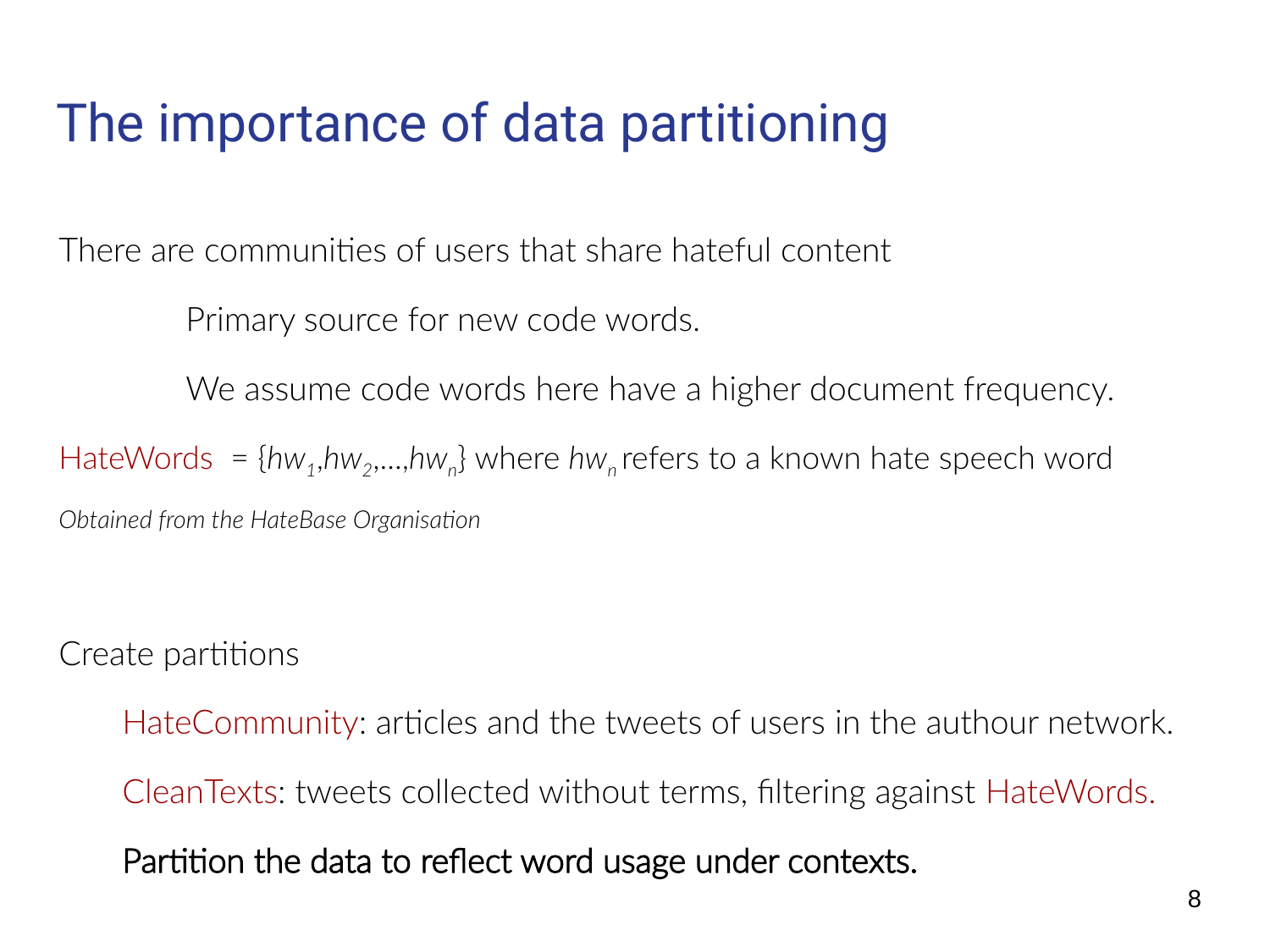

# The importance of data partitioning
There are communities of users that share hateful content
	Primary source for new code words.
	We assume code words here have a higher document frequency.
HateWords  = {hw1,hw2,...,hwn} where hwn refers to a known hate speech word
Obtained from the HateBase Organisation

Create partitions
HateCommunity: articles and the tweets of users in the authour network.
CleanTexts: tweets collected without terms, filtering against HateWords.
Partition the data to reflect word usage under contexts.

8